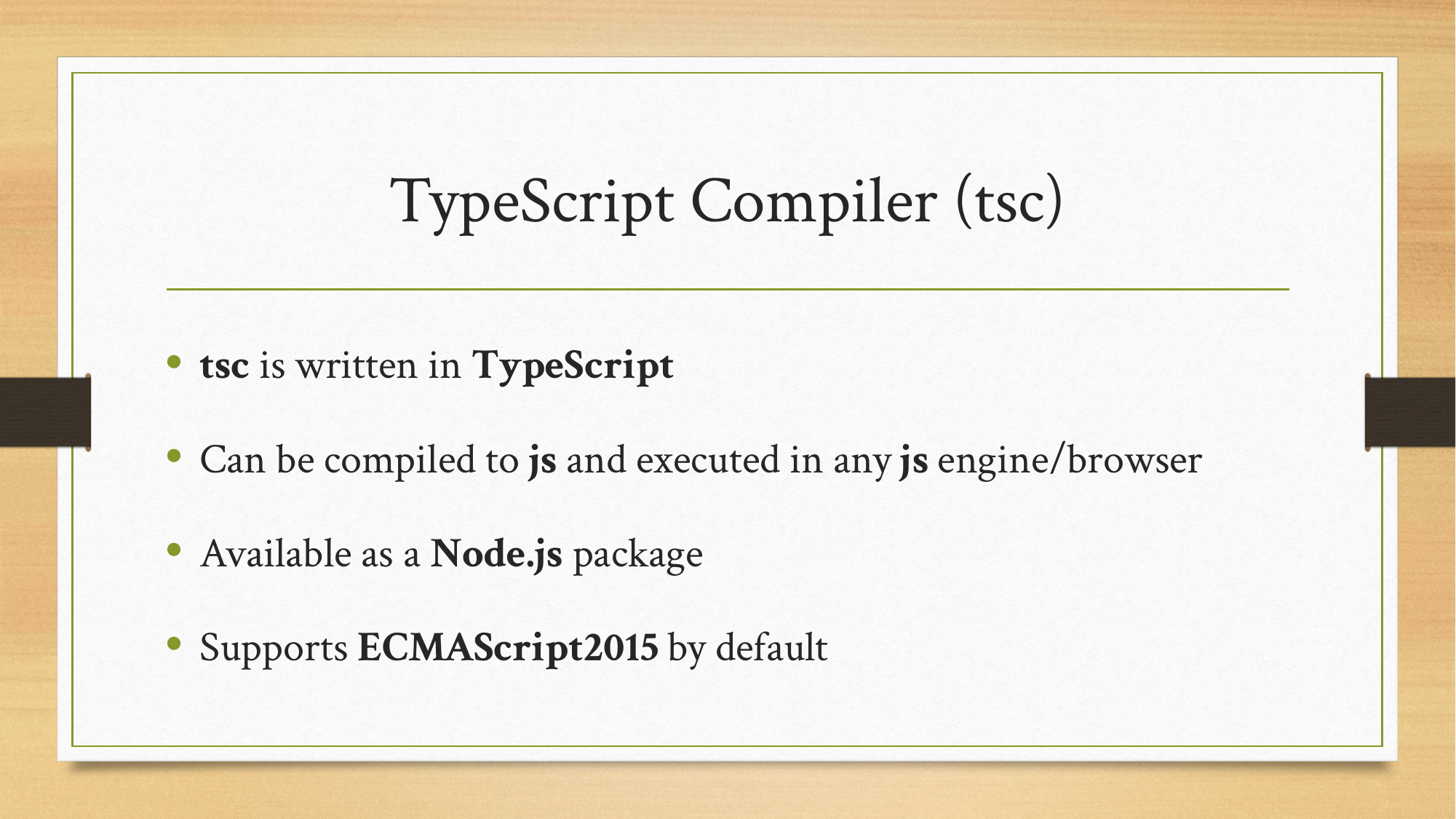

# TypeScript Compiler (tsc)
tsc is written in TypeScript
Can be compiled to js and executed in any js engine/browser
Available as a Node.js package
Supports ECMAScript2015 by default